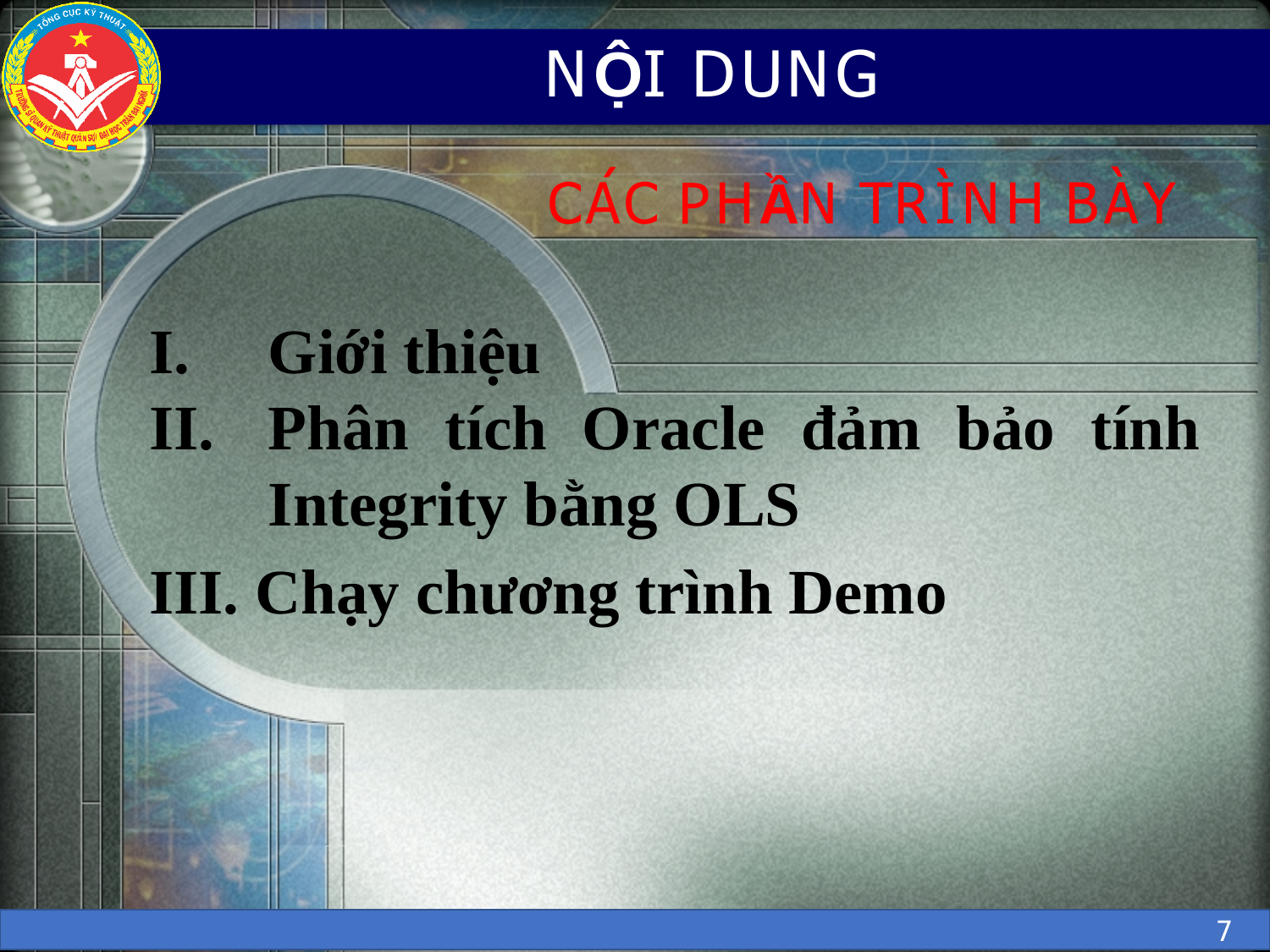

# NỘI DUNG
CÁC PHẦN TRÌNH BÀY
Giới thiệu
Phân tích Oracle đảm bảo tính Integrity bằng OLS
III. Chạy chương trình Demo